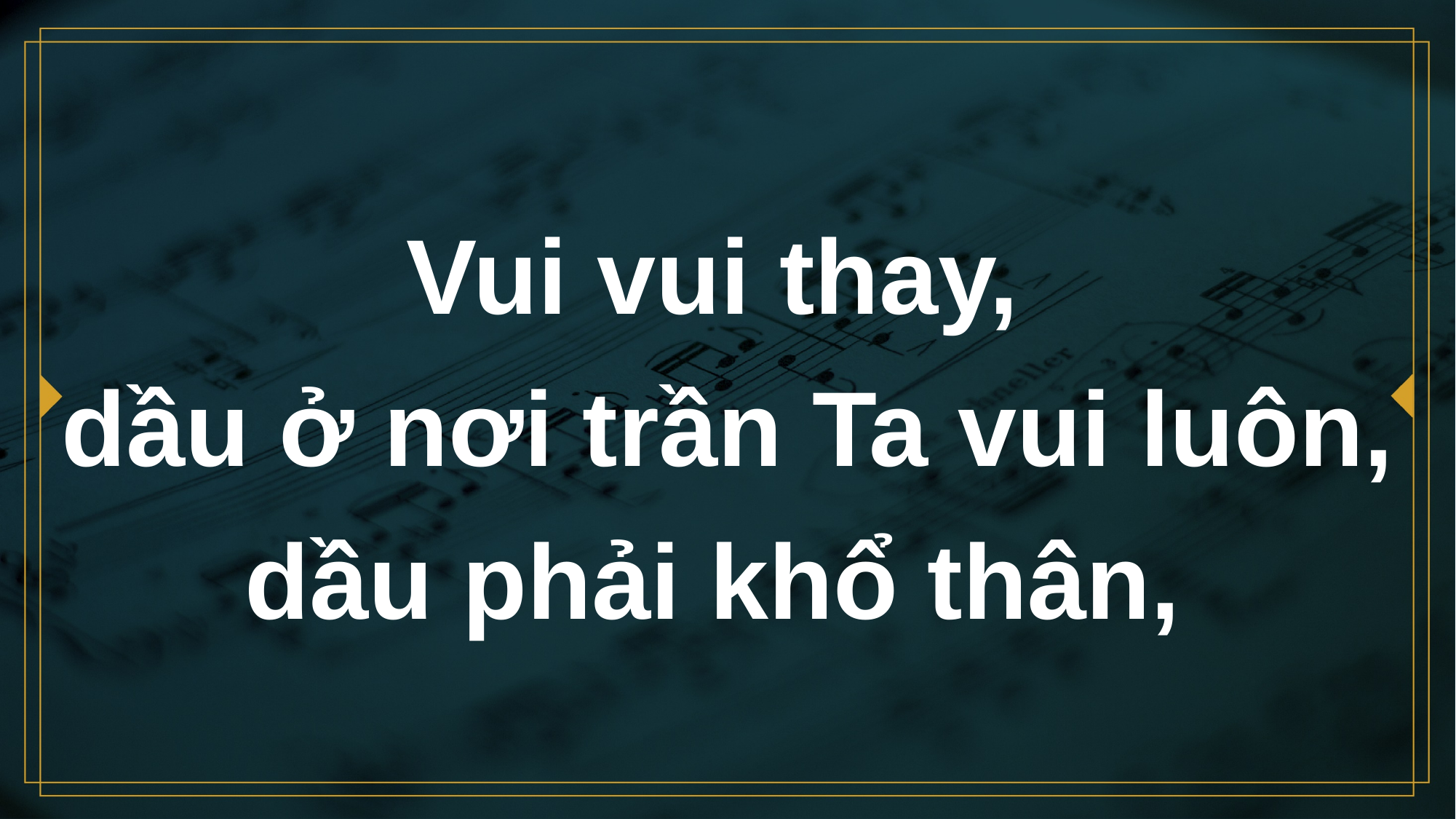

# Vui vui thay, dầu ở nơi trần Ta vui luôn, dầu phải khổ thân,